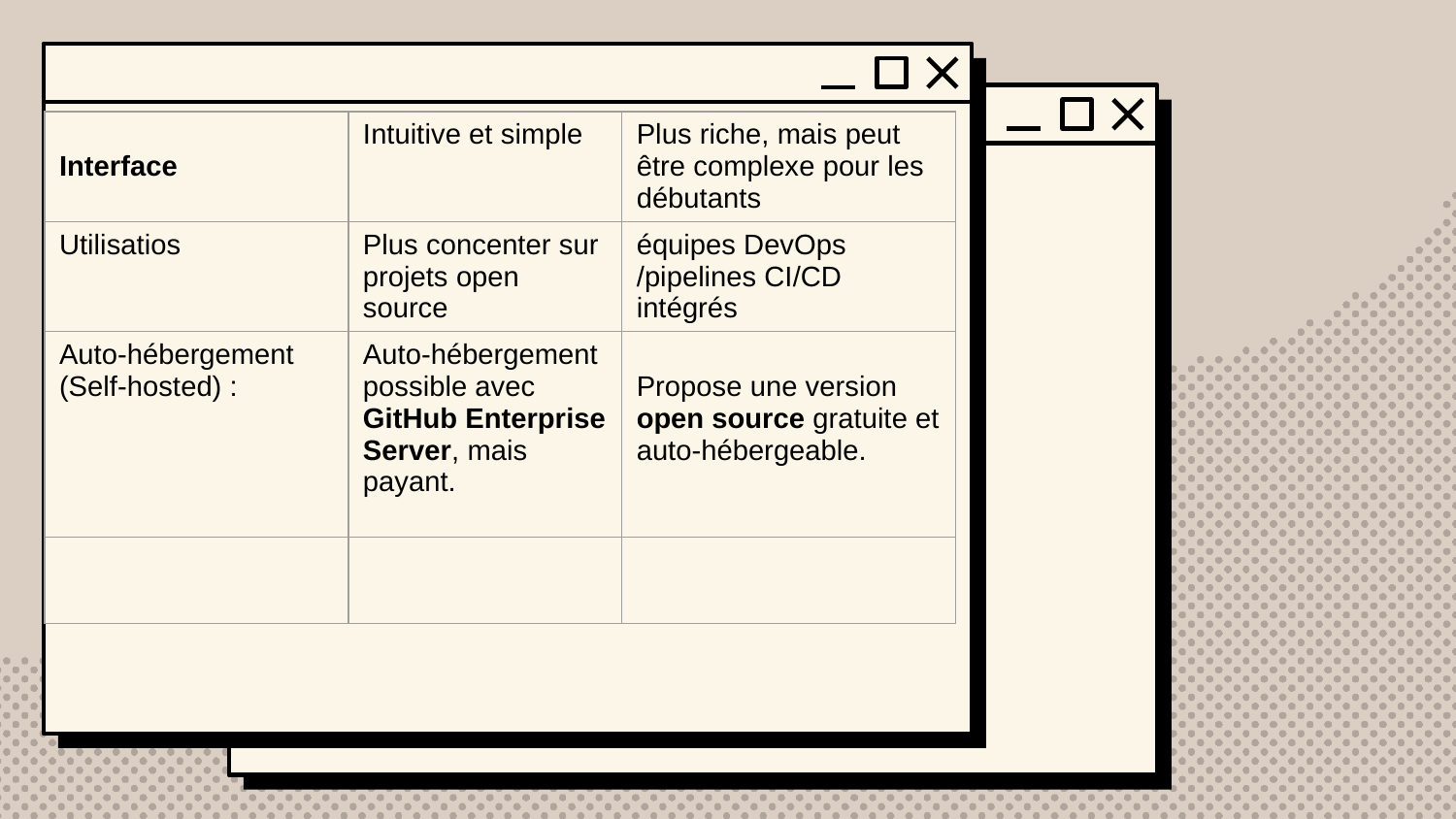

| Interface | Intuitive et simple | Plus riche, mais peut être complexe pour les débutants |
| --- | --- | --- |
| Utilisatios | Plus concenter sur projets open source | équipes DevOps /pipelines CI/CD intégrés |
| Auto-hébergement (Self-hosted) : | Auto-hébergement possible avec GitHub Enterprise Server, mais payant. | Propose une version open source gratuite et auto-hébergeable. |
|  |  |  |